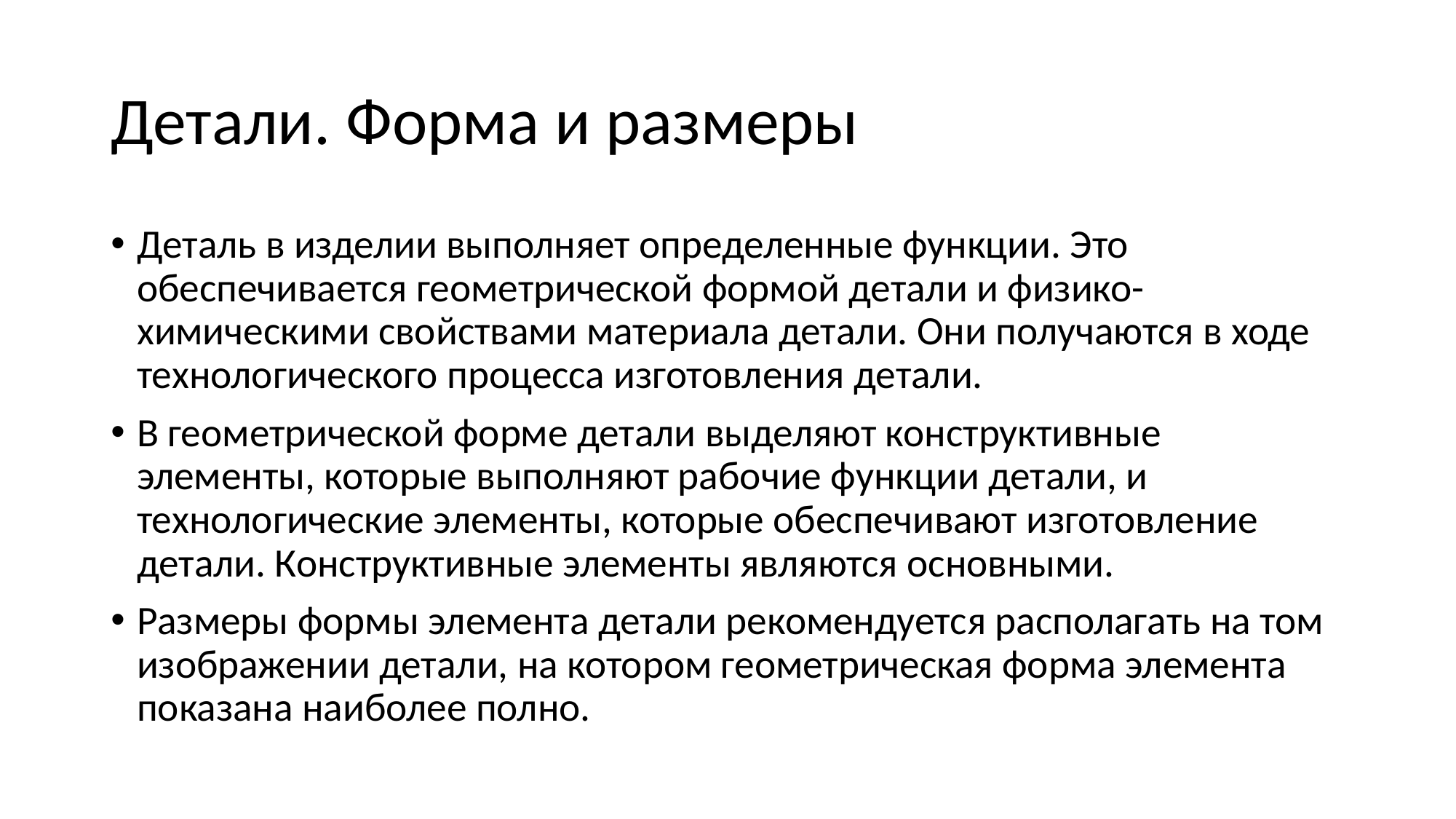

# Детали. Форма и размеры
Деталь в изделии выполняет определенные функции. Это обеспечивается геометрической формой детали и физико-химическими свойствами материала детали. Они получаются в ходе технологического процесса изготовления детали.
В геометрической форме детали выделяют конструктивные элементы, которые выполняют рабочие функции детали, и технологические элементы, которые обеспечивают изготовление детали. Конструктивные элементы являются основными.
Размеры формы элемента детали рекомендуется располагать на том изображении детали, на котором геометрическая форма элемента показана наиболее полно.